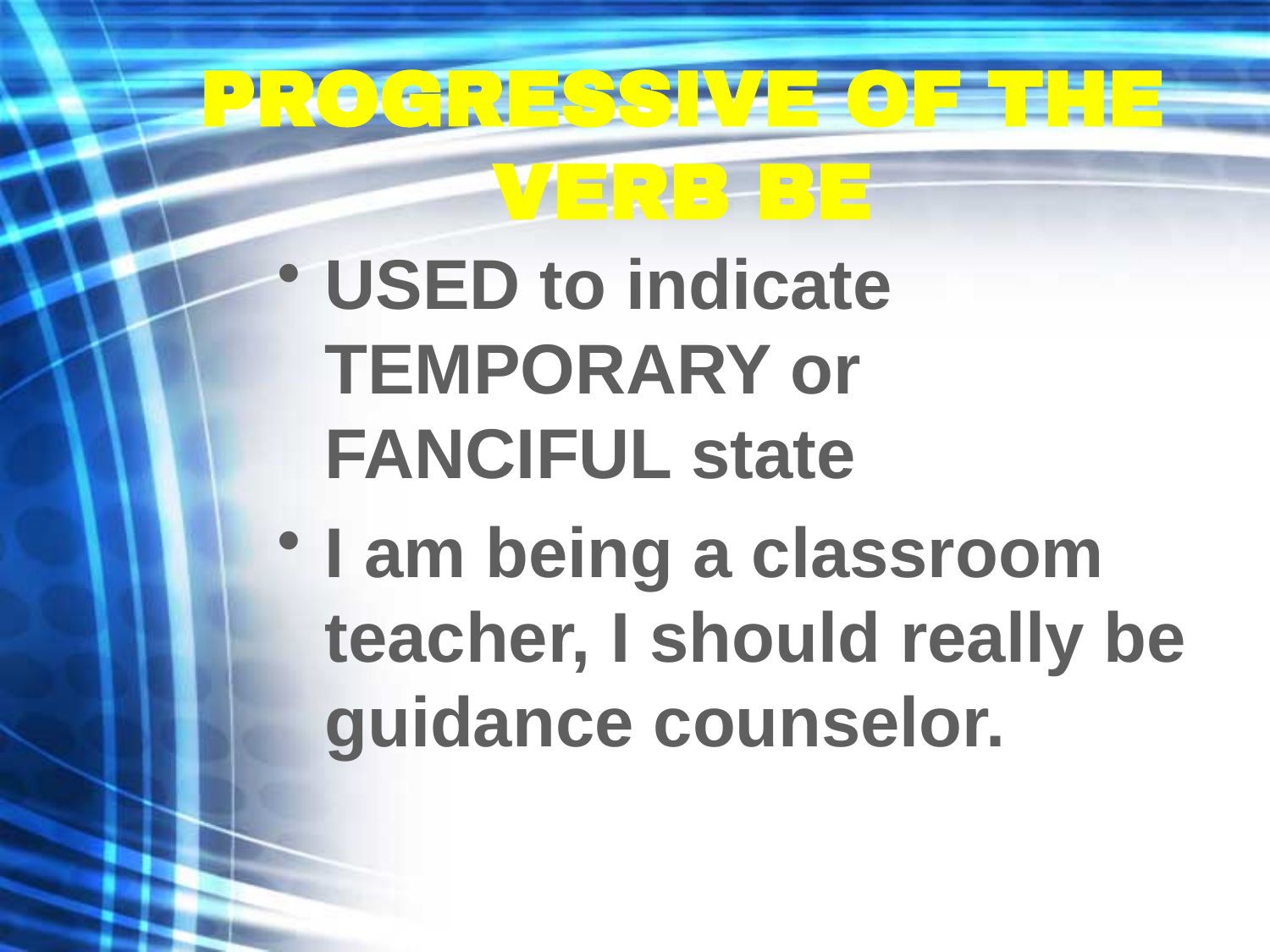

# PROGRESSIVE OF THE VERB BE
USED to indicate TEMPORARY or FANCIFUL state
I am being a classroom teacher, I should really be guidance counselor.